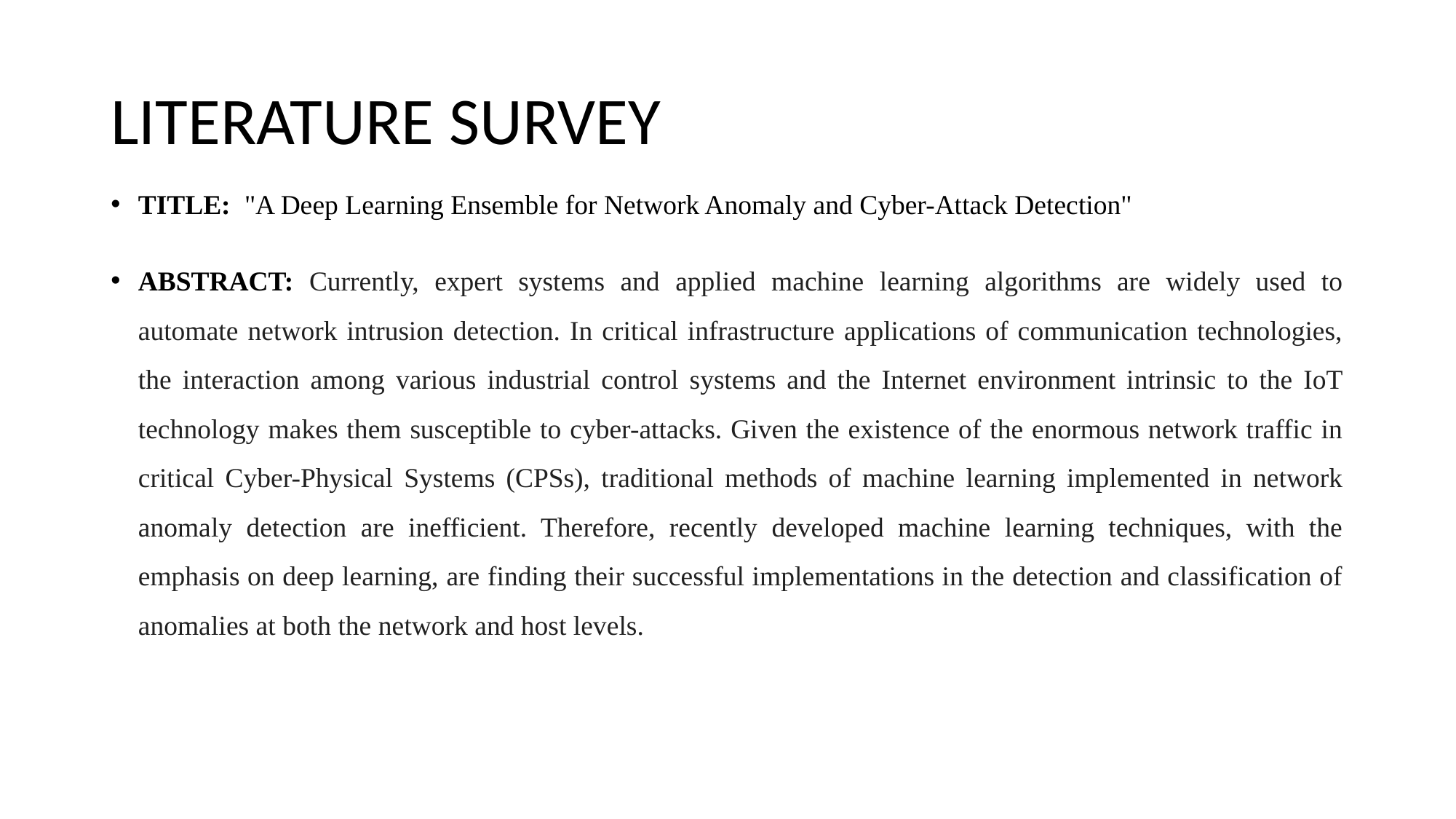

# LITERATURE SURVEY
TITLE:  "A Deep Learning Ensemble for Network Anomaly and Cyber-Attack Detection"
ABSTRACT: Currently, expert systems and applied machine learning algorithms are widely used to automate network intrusion detection. In critical infrastructure applications of communication technologies, the interaction among various industrial control systems and the Internet environment intrinsic to the IoT technology makes them susceptible to cyber-attacks. Given the existence of the enormous network traffic in critical Cyber-Physical Systems (CPSs), traditional methods of machine learning implemented in network anomaly detection are inefficient. Therefore, recently developed machine learning techniques, with the emphasis on deep learning, are finding their successful implementations in the detection and classification of anomalies at both the network and host levels.